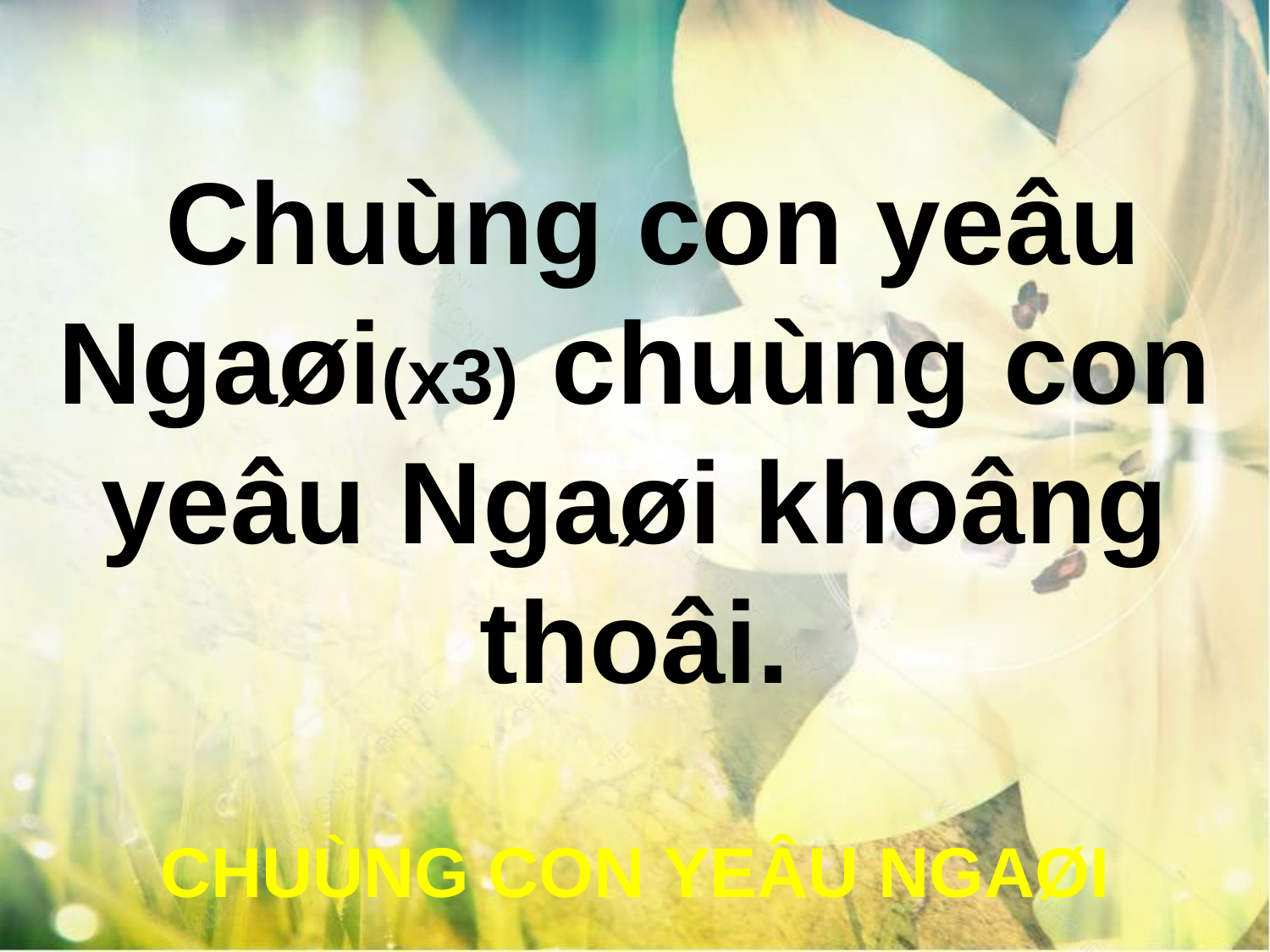

Chuùng con yeâu Ngaøi(x3) chuùng con yeâu Ngaøi khoâng thoâi.
CHUÙNG CON YEÂU NGAØI